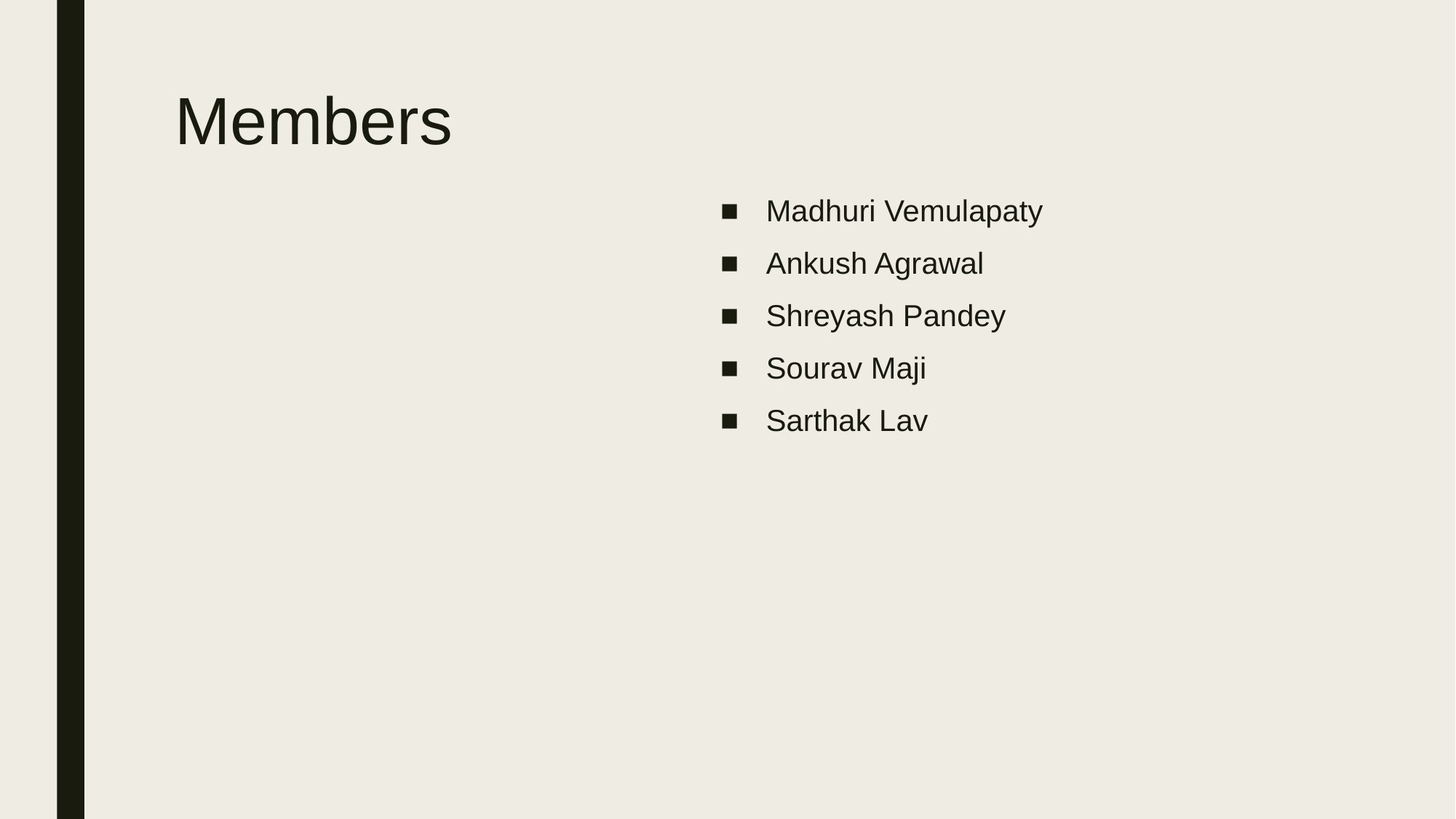

# Members
Madhuri Vemulapaty
Ankush Agrawal
Shreyash Pandey
Sourav Maji
Sarthak Lav